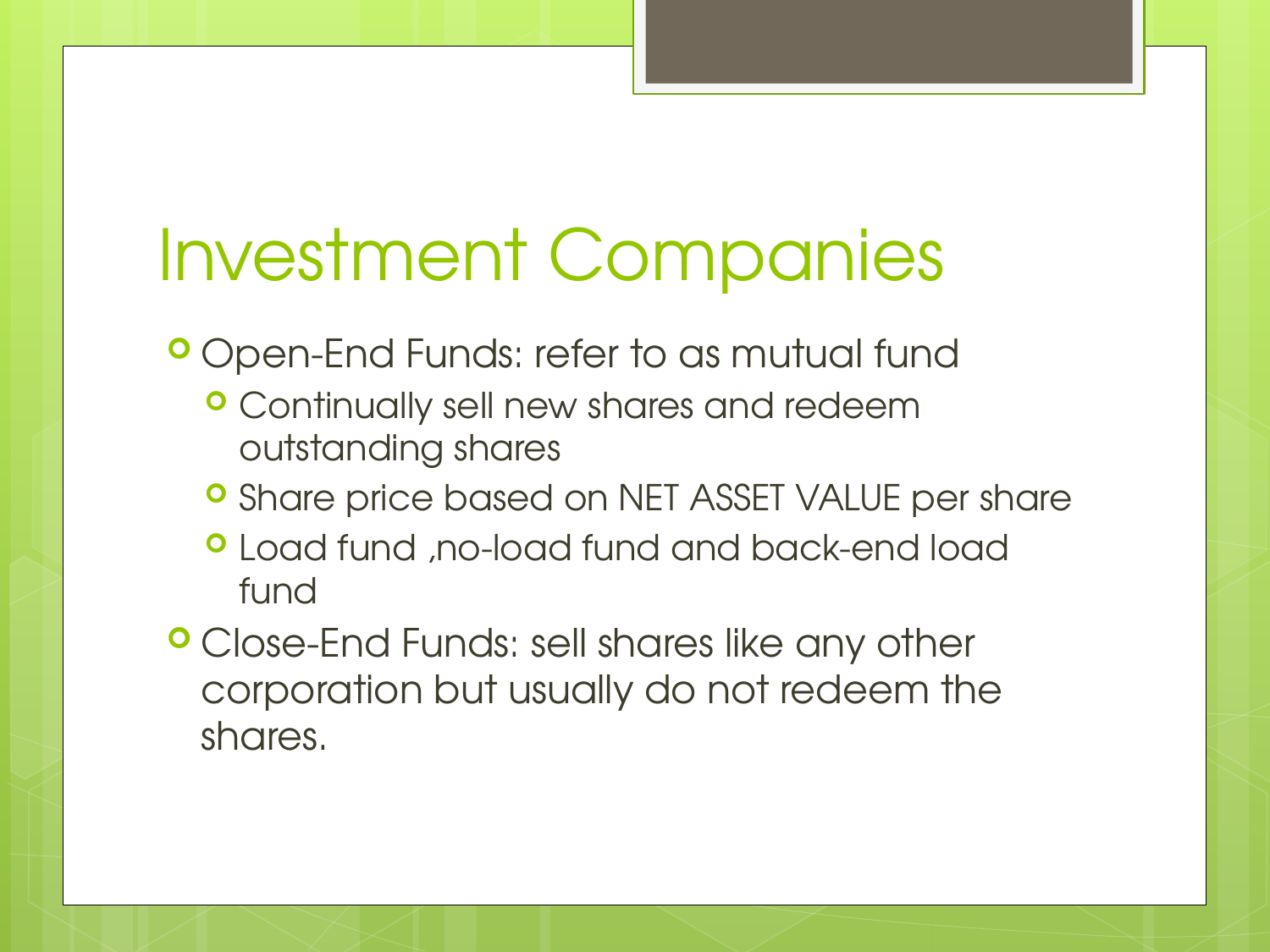

# Investment Companies
Open-End Funds: refer to as mutual fund
Continually sell new shares and redeem outstanding shares
Share price based on NET ASSET VALUE per share
Load fund ,no-load fund and back-end load fund
Close-End Funds: sell shares like any other corporation but usually do not redeem the shares.